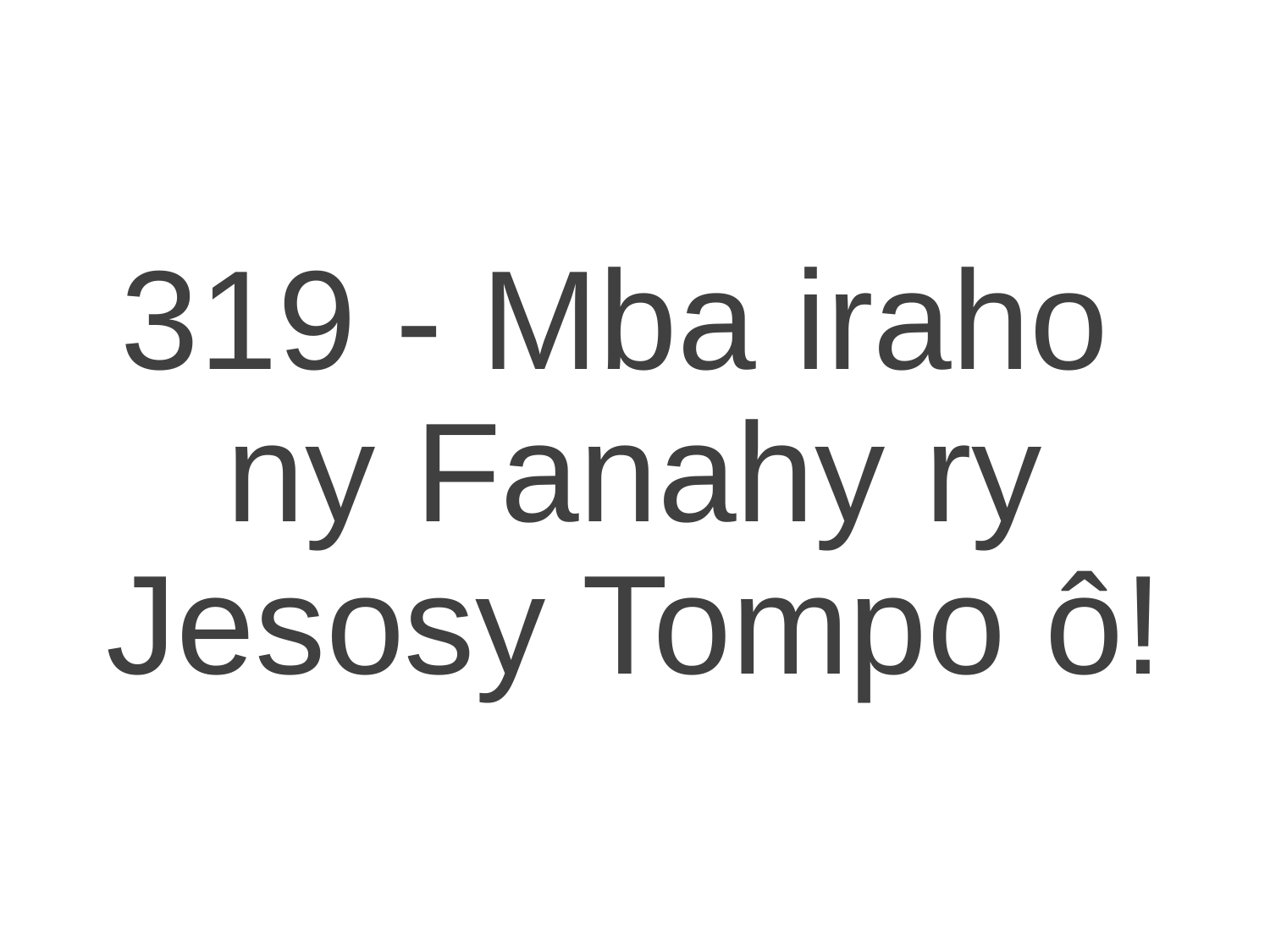

319 - Mba iraho
ny Fanahy ry Jesosy Tompo ô!